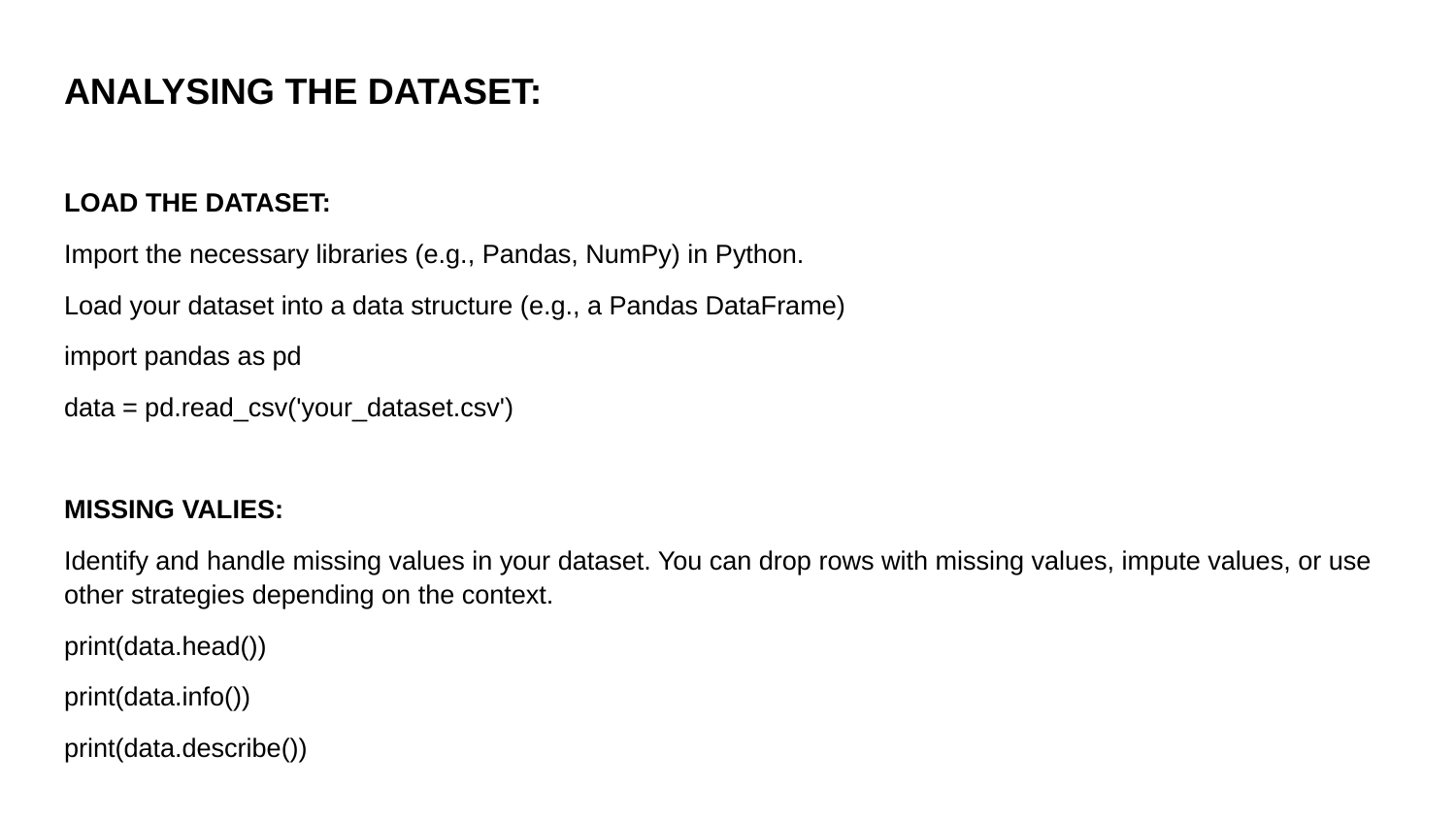

ANALYSING THE DATASET:

LOAD THE DATASET:
Import the necessary libraries (e.g., Pandas, NumPy) in Python.
Load your dataset into a data structure (e.g., a Pandas DataFrame)
import pandas as pd
data = pd.read_csv('your_dataset.csv')

MISSING VALIES:
Identify and handle missing values in your dataset. You can drop rows with missing values, impute values, or use other strategies depending on the context.
print(data.head())
print(data.info())
print(data.describe())